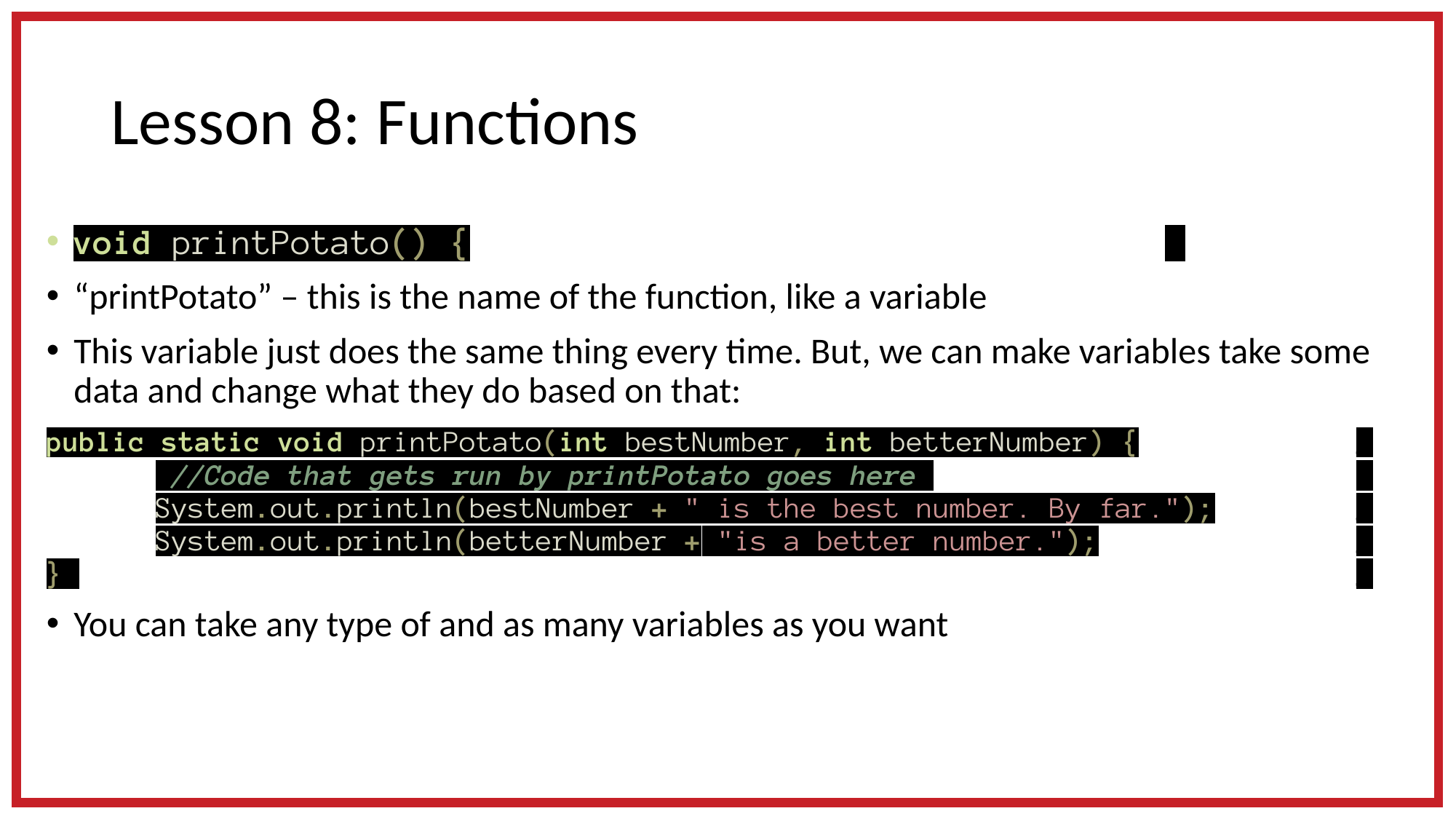

# Lesson 8: Functions
void printPotato() {							_
“printPotato” – this is the name of the function, like a variable
This variable just does the same thing every time. But, we can make variables take some data and change what they do based on that:
public static void printPotato(int bestNumber, int betterNumber) {		_
	 //Code that gets run by printPotato goes here 				 	System.out.println(bestNumber + " is the best number. By far.");		_
	System.out.println(betterNumber + "is a better number.");			_
} 												_
You can take any type of and as many variables as you want